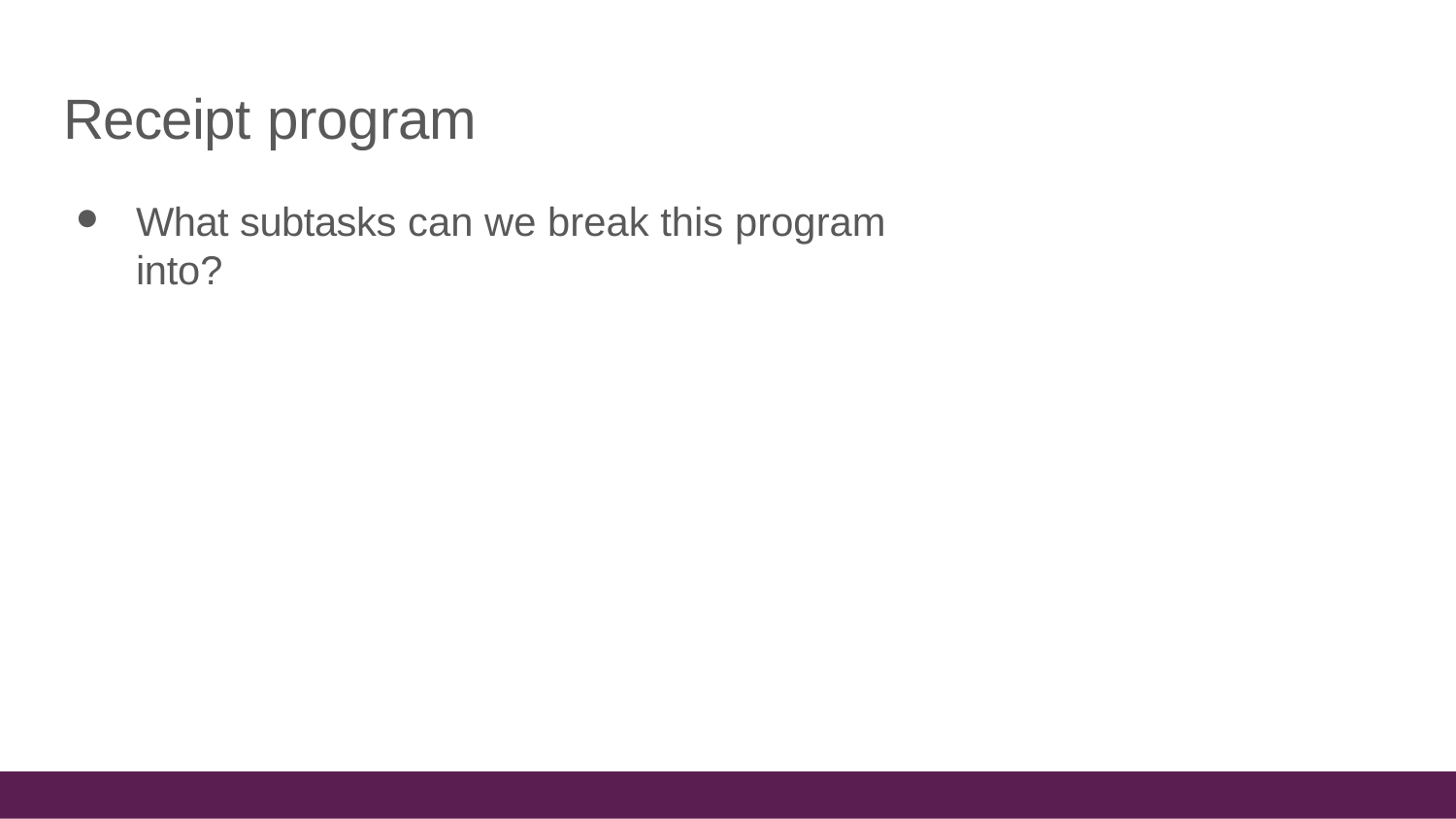

# Receipt program
What subtasks can we break this program into?